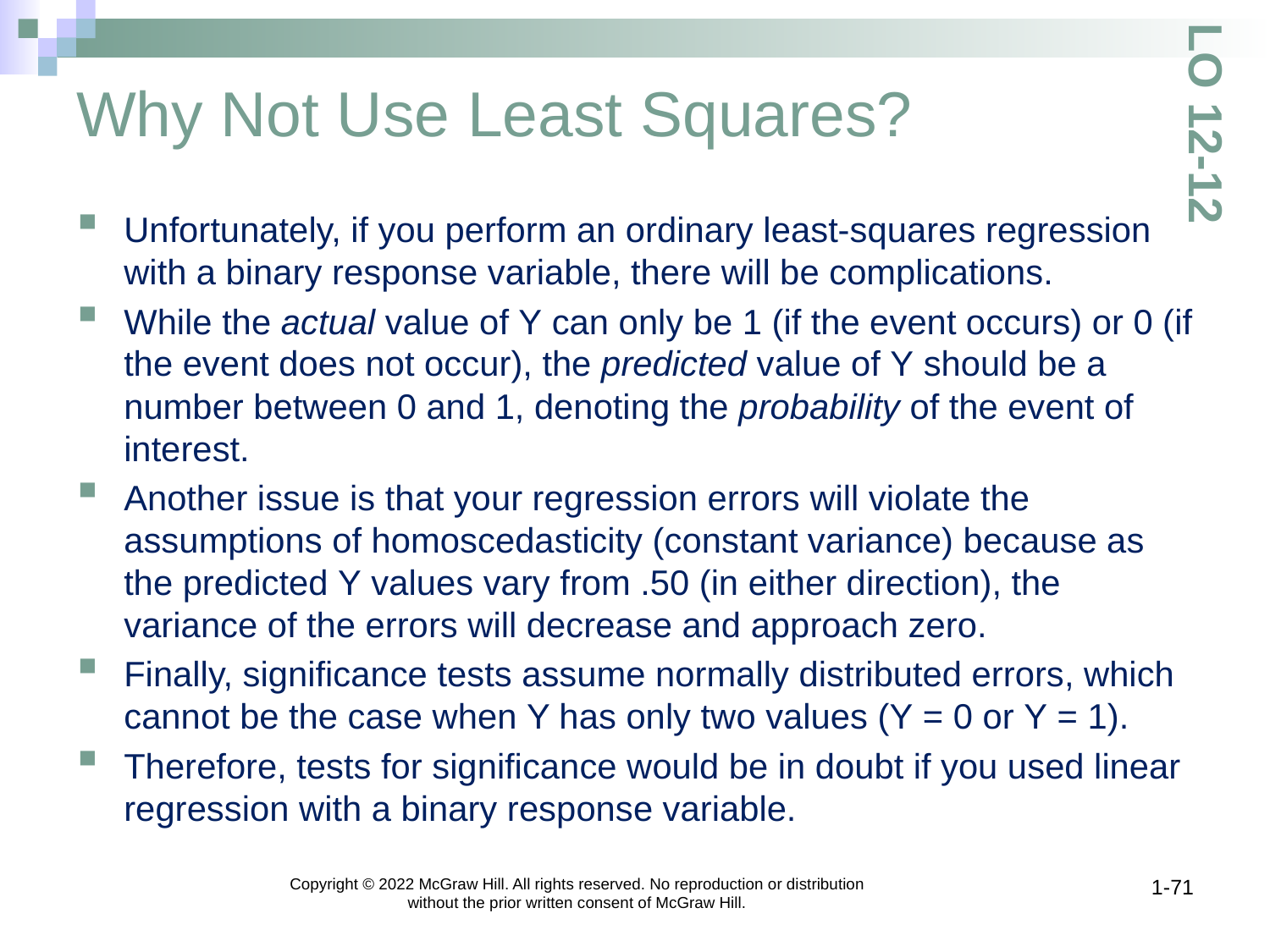

# Why Not Use Least Squares?
LO 12-12
Unfortunately, if you perform an ordinary least-squares regression with a binary response variable, there will be complications.
While the actual value of Y can only be 1 (if the event occurs) or 0 (if the event does not occur), the predicted value of Y should be a number between 0 and 1, denoting the probability of the event of interest.
Another issue is that your regression errors will violate the assumptions of homoscedasticity (constant variance) because as the predicted Y values vary from .50 (in either direction), the variance of the errors will decrease and approach zero.
Finally, significance tests assume normally distributed errors, which cannot be the case when Y has only two values (Y = 0 or Y = 1).
Therefore, tests for significance would be in doubt if you used linear regression with a binary response variable.

Copyright © 2022 McGraw Hill. All rights reserved. No reproduction or distribution without the prior written consent of McGraw Hill.
1-71